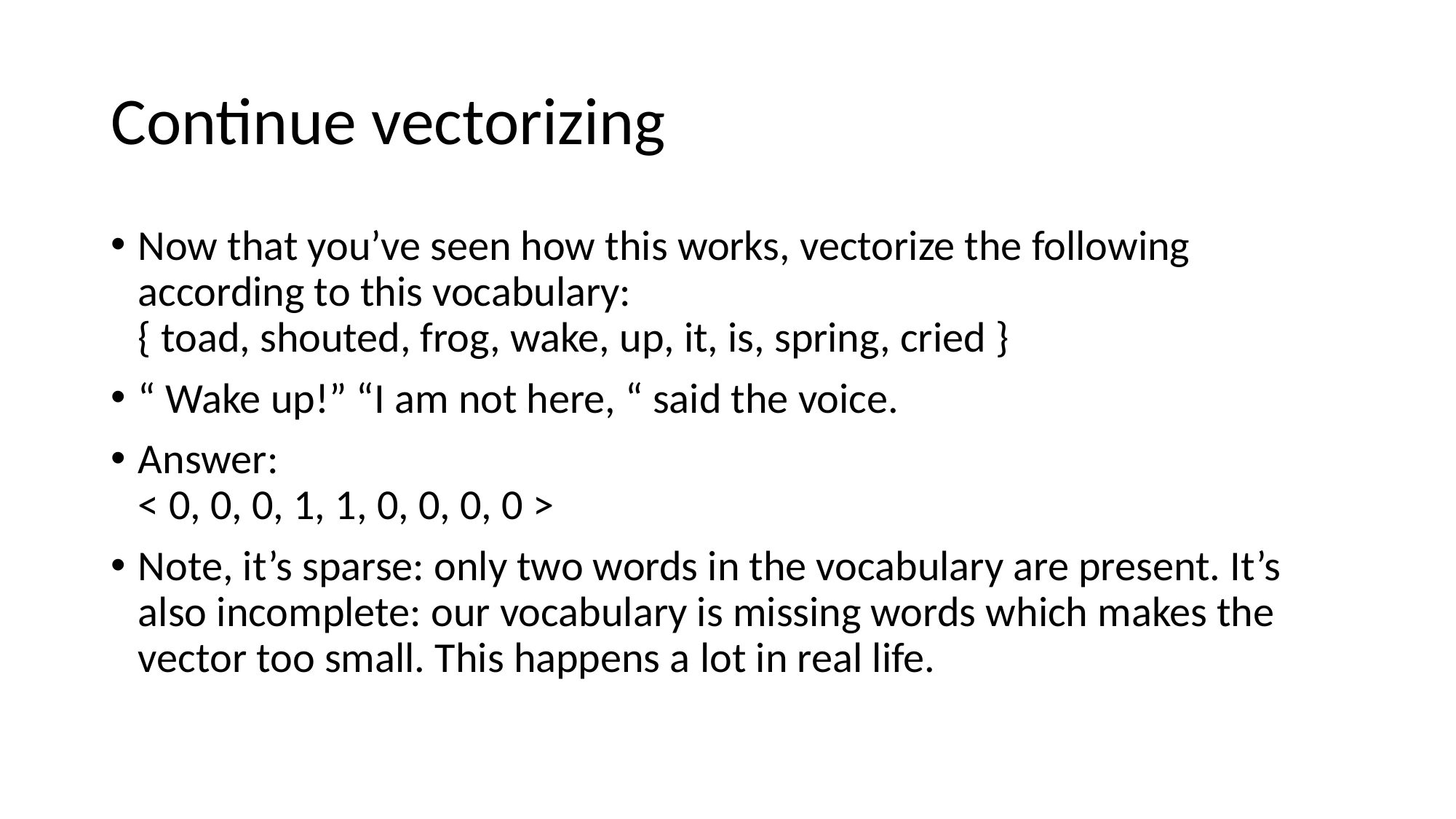

# Continue vectorizing
Now that you’ve seen how this works, vectorize the following according to this vocabulary:
{ toad, shouted, frog, wake, up, it, is, spring, cried }
“ Wake up!” “I am not here, “ said the voice.
Answer:
< 0, 0, 0, 1, 1, 0, 0, 0, 0 >
Note, it’s sparse: only two words in the vocabulary are present. It’s also incomplete: our vocabulary is missing words which makes the vector too small. This happens a lot in real life.